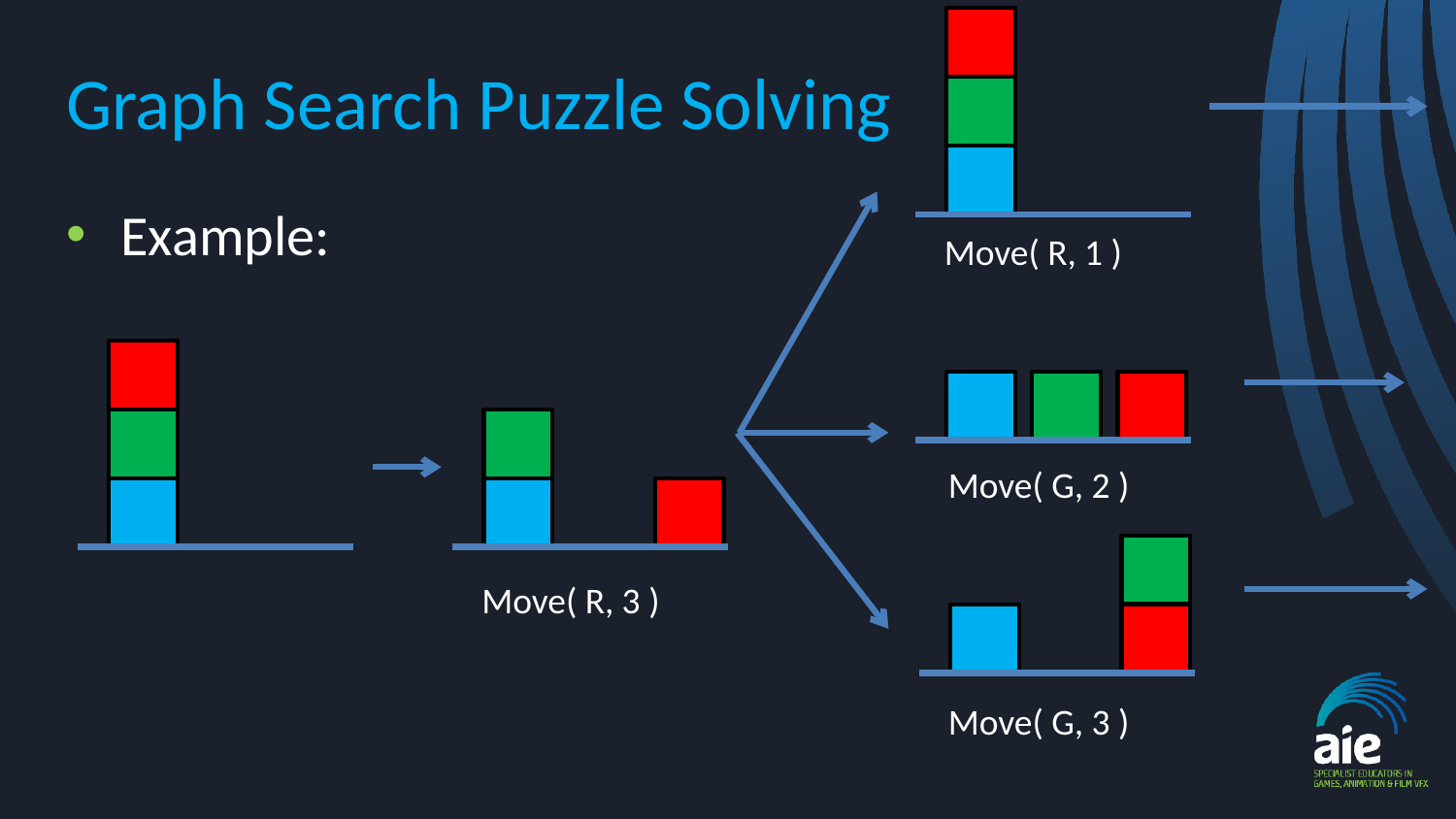

# Graph Search Puzzle Solving

Example:

Move( R, 1 )

Move( G, 2 )

Move( R, 3 )

Move( G, 3 )